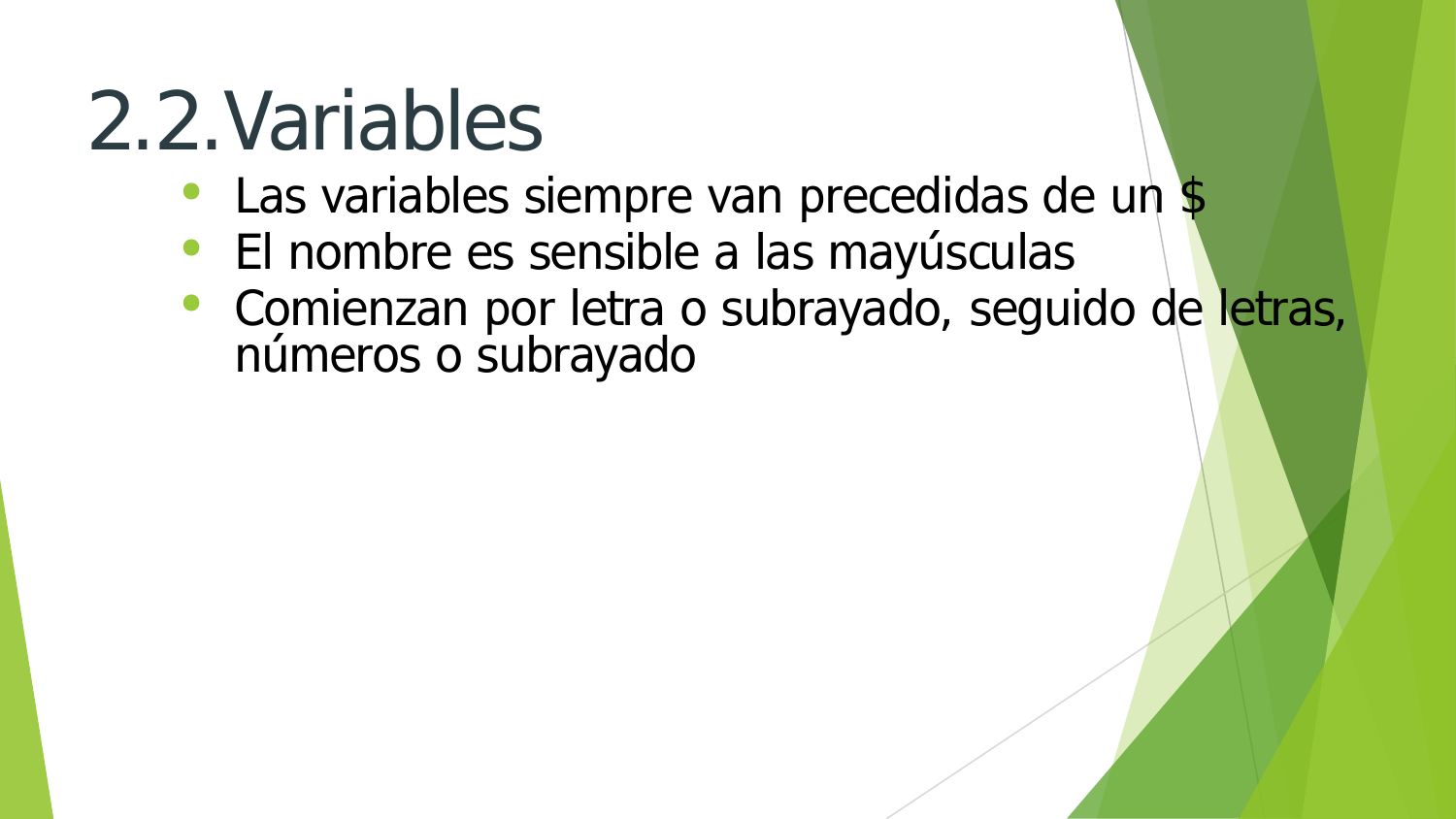

# 2.2.Variables
Las variables siempre van precedidas de un $
El nombre es sensible a las mayúsculas
Comienzan por letra o subrayado, seguido de letras, números o subrayado